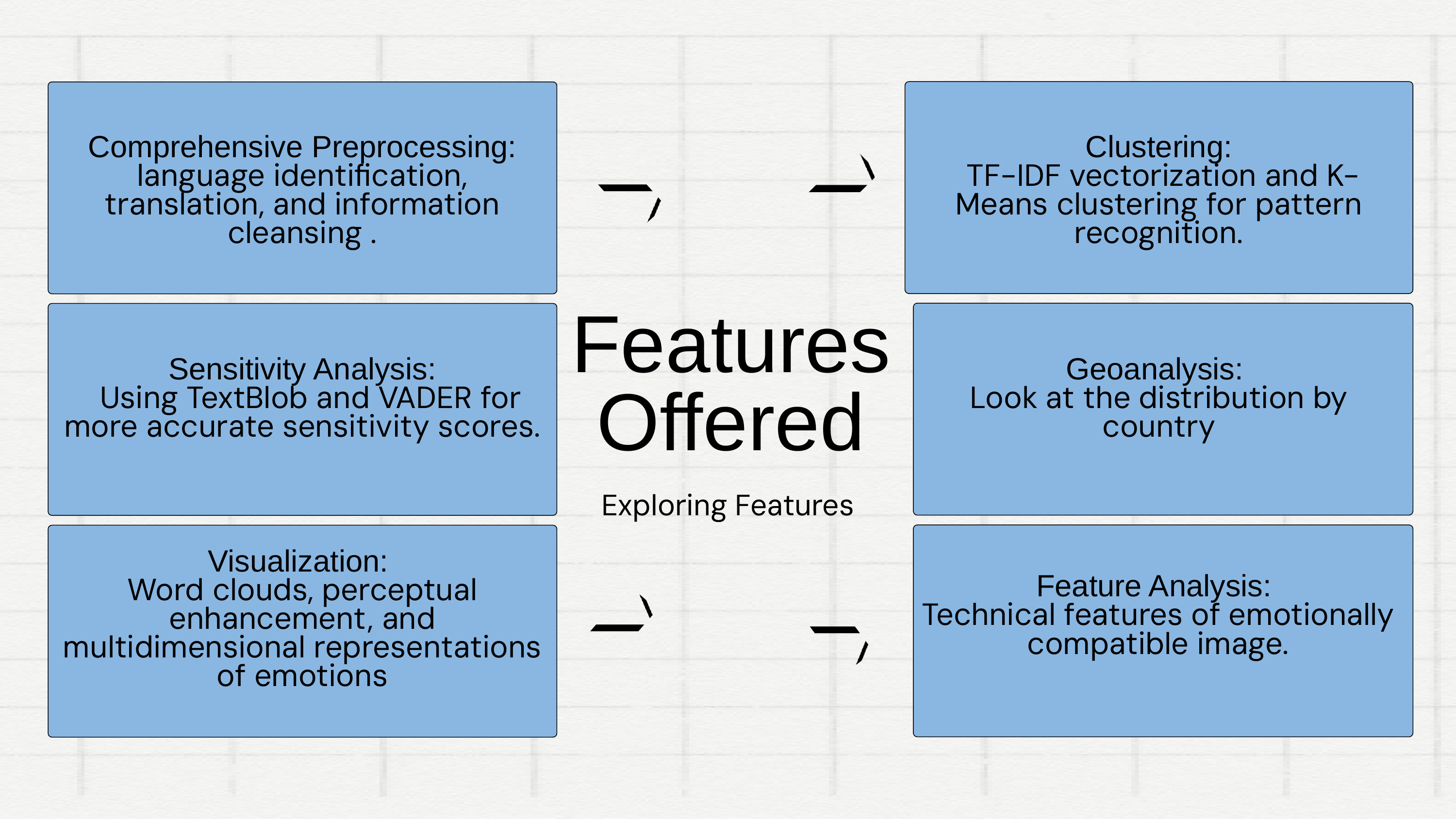

Comprehensive Preprocessing:
language identification, translation, and information cleansing .
Clustering:
 TF-IDF vectorization and K-Means clustering for pattern recognition.

Features
Offered
Sensitivity Analysis:
  Using TextBlob and VADER for more accurate sensitivity scores.

Geoanalysis:
Look at the distribution by country

Exploring Features

Visualization:
Word clouds, perceptual enhancement, and multidimensional representations of emotions

Feature Analysis:
Technical features of emotionally compatible image.